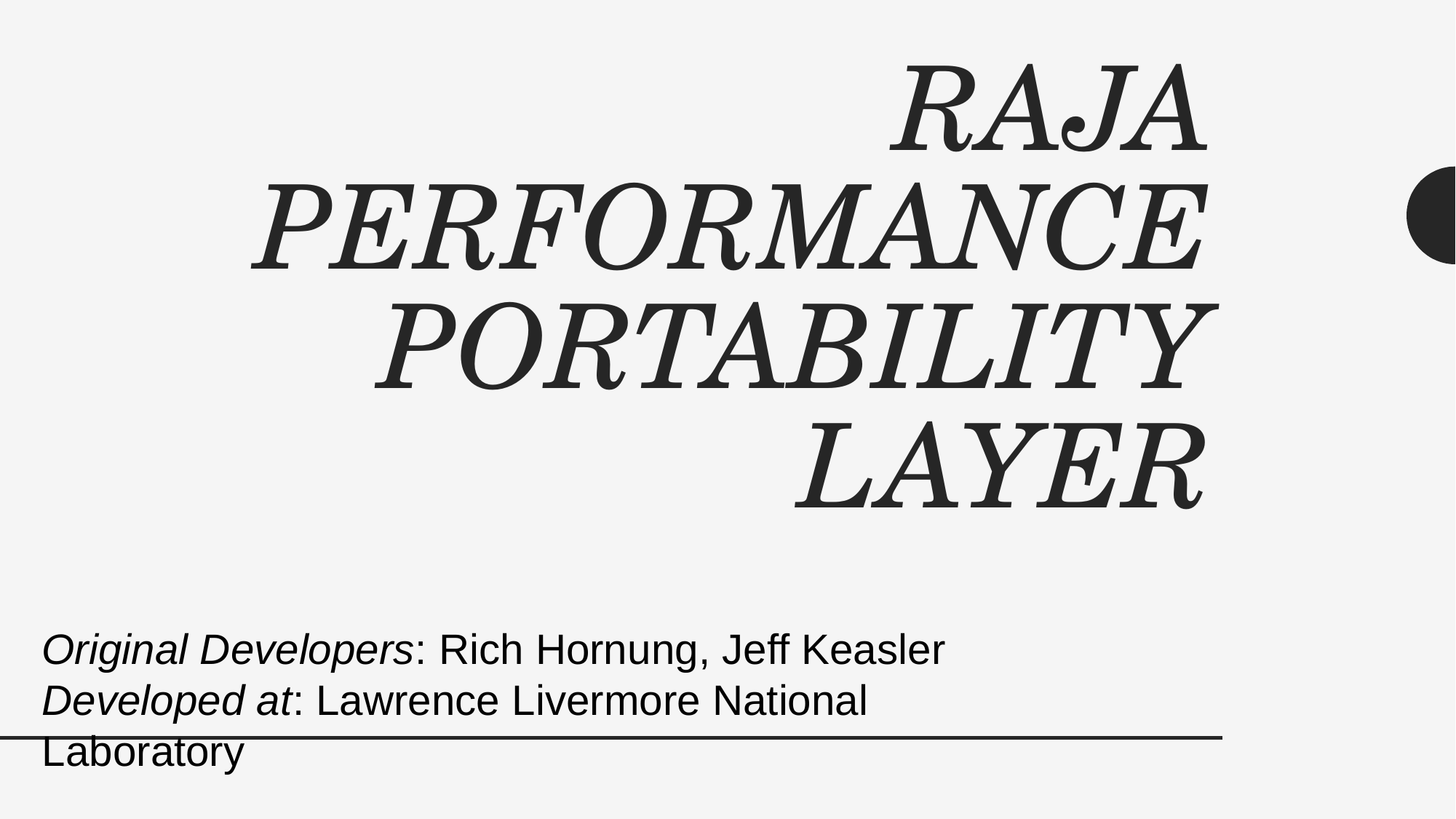

# RAJA Performance portability layer
Original Developers: Rich Hornung, Jeff Keasler
Developed at: Lawrence Livermore National Laboratory